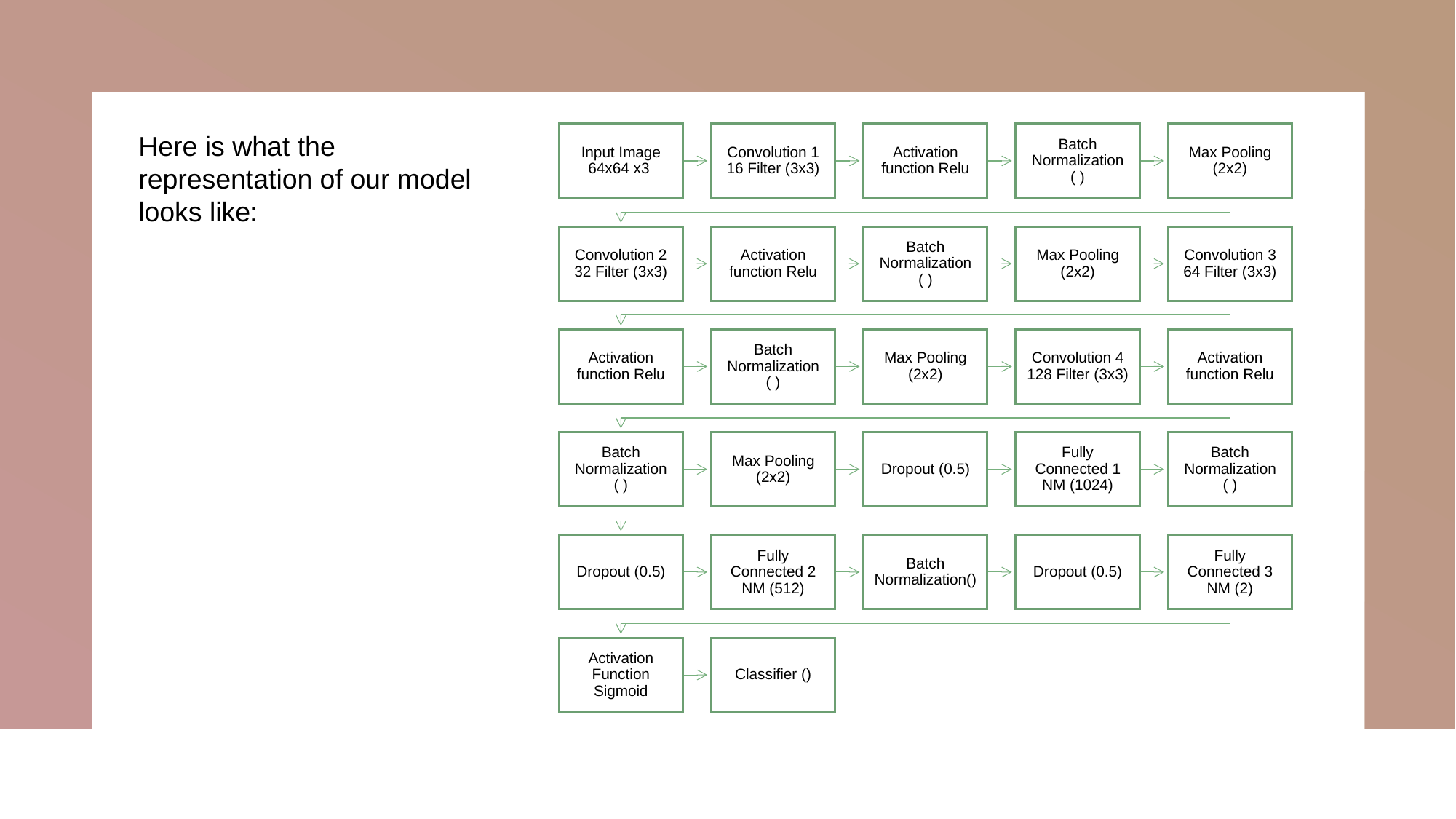

Here is what the representation of our model looks like:

Input Image 64x64 x3

Convolution 1 16 Filter (3x3)

Activation function Relu

Batch Normalization ( )

Max Pooling (2x2)

Convolution 2 32 Filter (3x3)

Activation function Relu

Batch Normalization ( )

Max Pooling (2x2)

Convolution 3 64 Filter (3x3)

Activation function Relu

Batch Normalization ( )

Max Pooling (2x2)

Convolution 4 128 Filter (3x3)

Activation function Relu

Batch Normalization ( )

Max Pooling (2x2)

Dropout (0.5)

Fully Connected 1 NM (1024)

Batch Normalization ( )

Dropout (0.5)

Fully Connected 2 NM (512)

Batch Normalization()

Dropout (0.5)

Fully Connected 3 NM (2)

Activation Function Sigmoid
Classifier ()